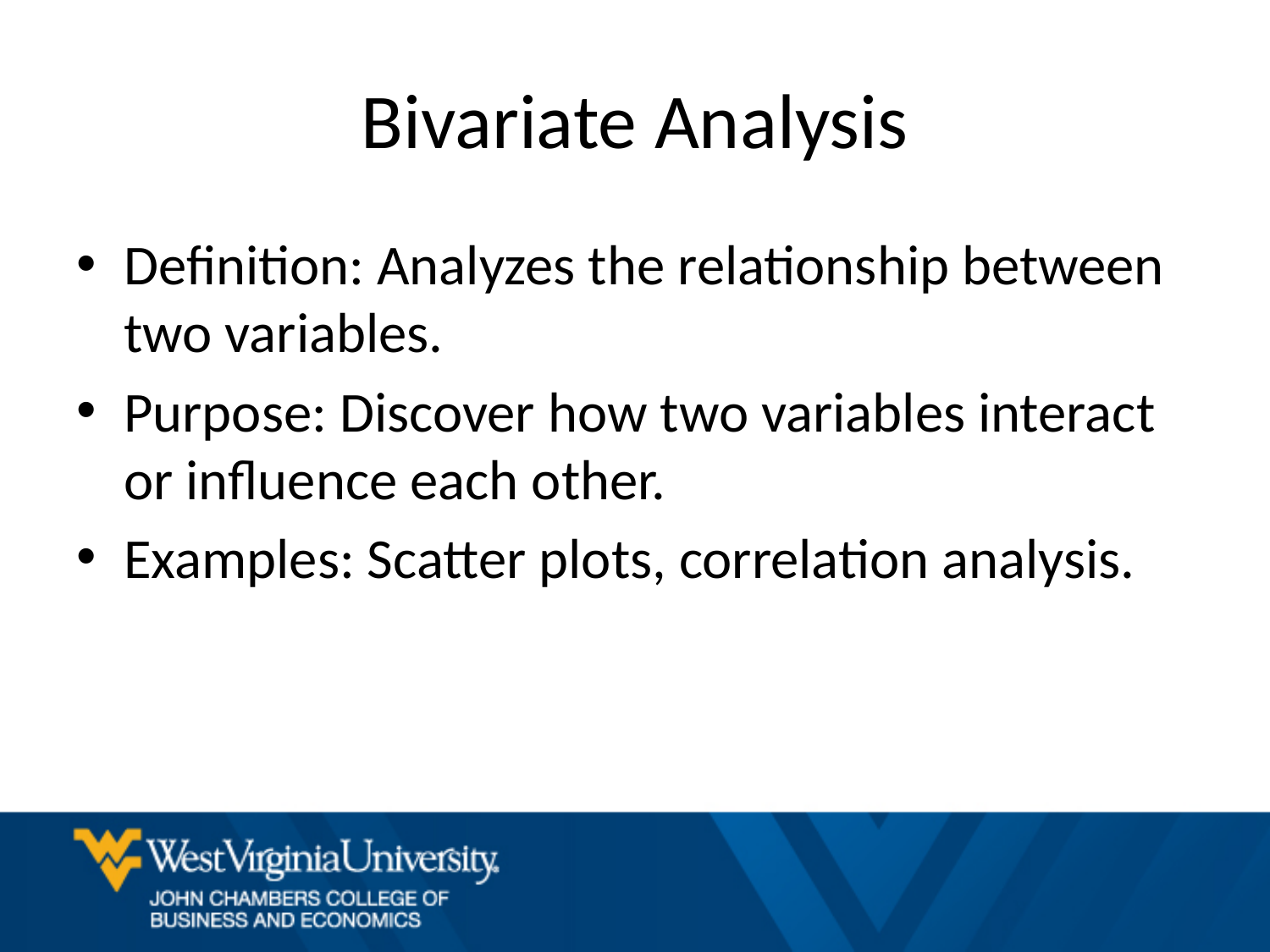

# Bivariate Analysis
Definition: Analyzes the relationship between two variables.
Purpose: Discover how two variables interact or influence each other.
Examples: Scatter plots, correlation analysis.